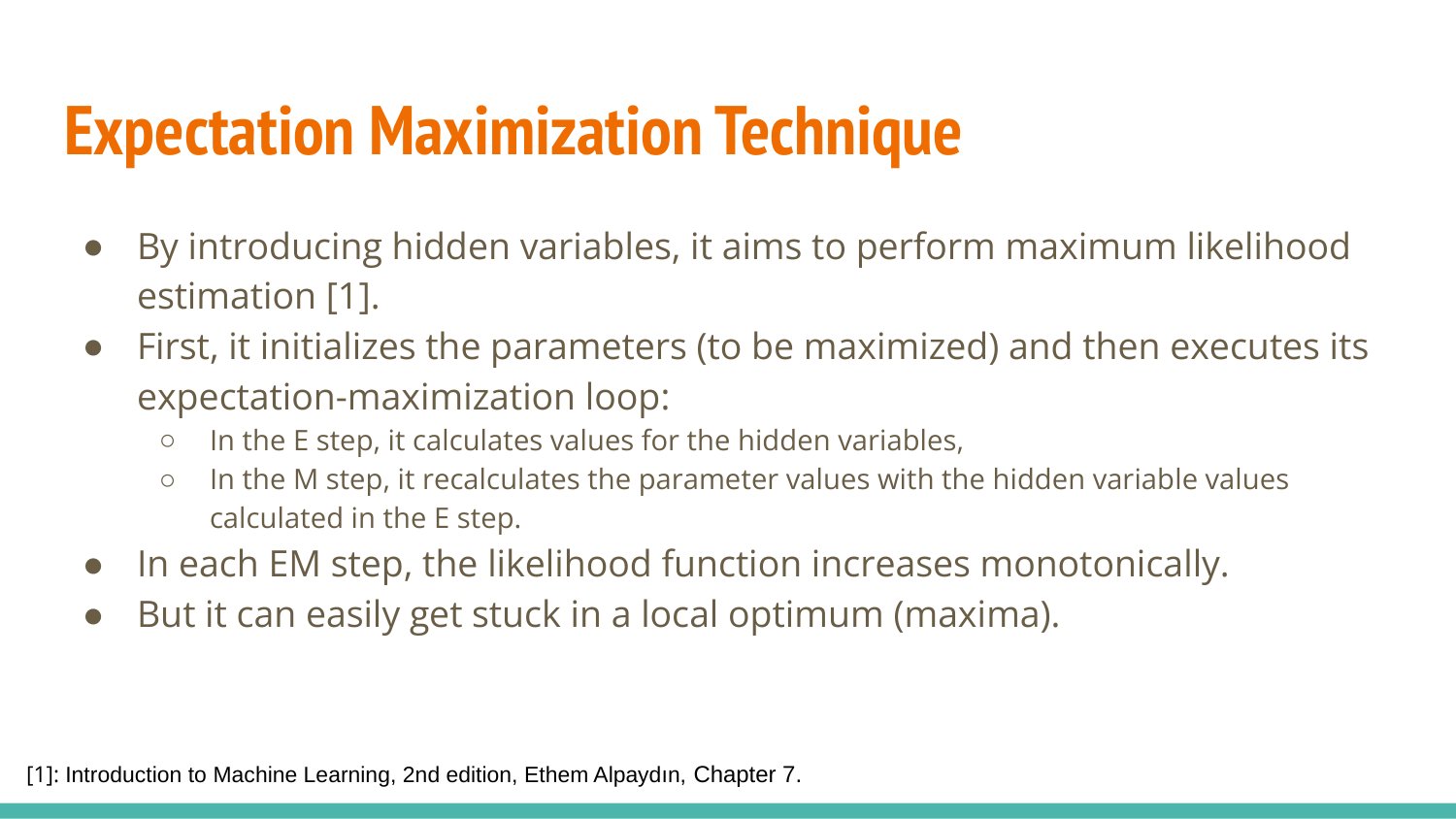

# Expectation Maximization Technique
By introducing hidden variables, it aims to perform maximum likelihood estimation [1].
First, it initializes the parameters (to be maximized) and then executes its expectation-maximization loop:
In the E step, it calculates values for the hidden variables,
In the M step, it recalculates the parameter values with the hidden variable values calculated in the E step.
In each EM step, the likelihood function increases monotonically.
But it can easily get stuck in a local optimum (maxima).
[1]: Introduction to Machine Learning, 2nd edition, Ethem Alpaydın, Chapter 7.